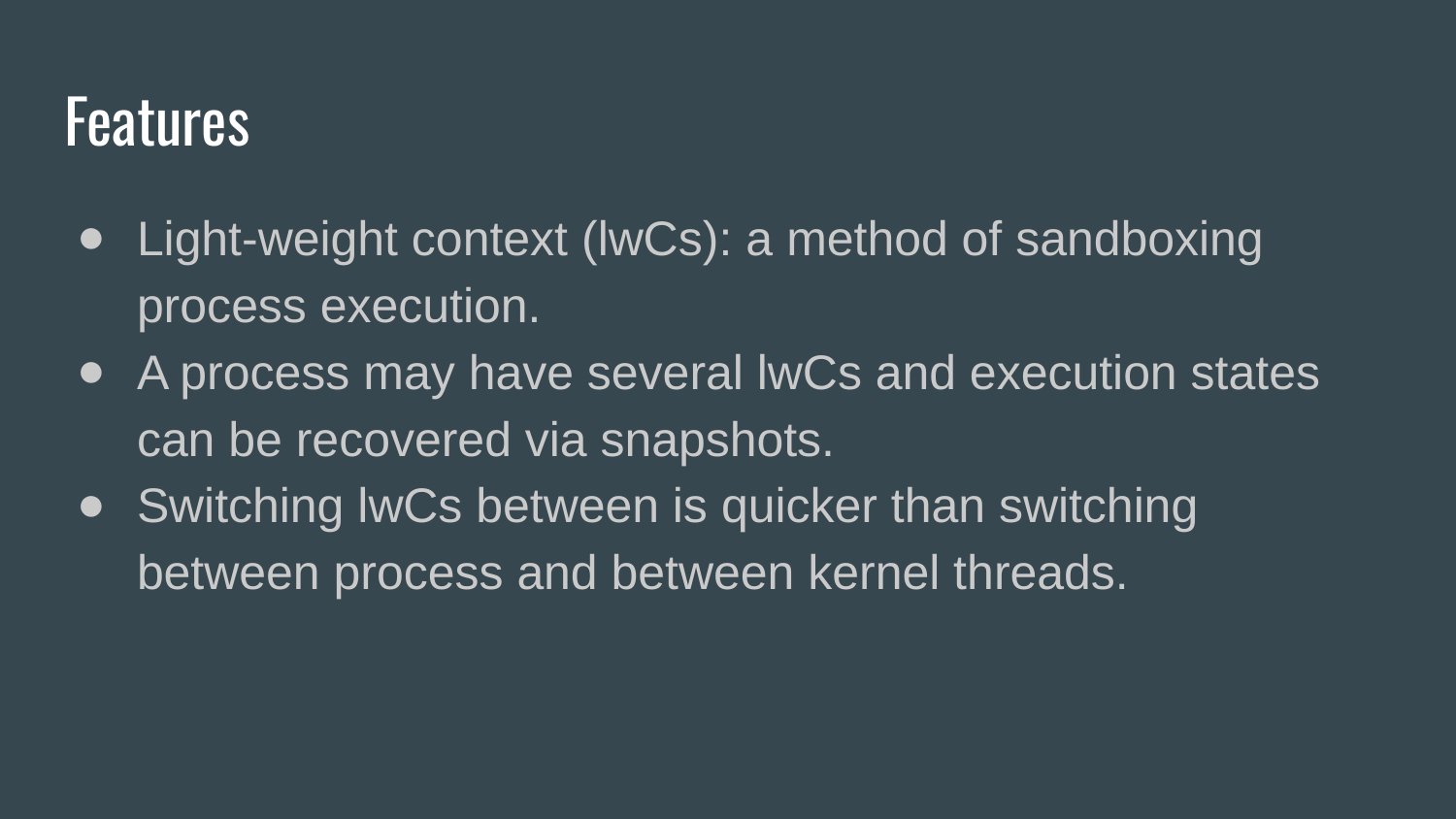

# Features
Light-weight context (lwCs): a method of sandboxing process execution.
A process may have several lwCs and execution states can be recovered via snapshots.
Switching lwCs between is quicker than switching between process and between kernel threads.